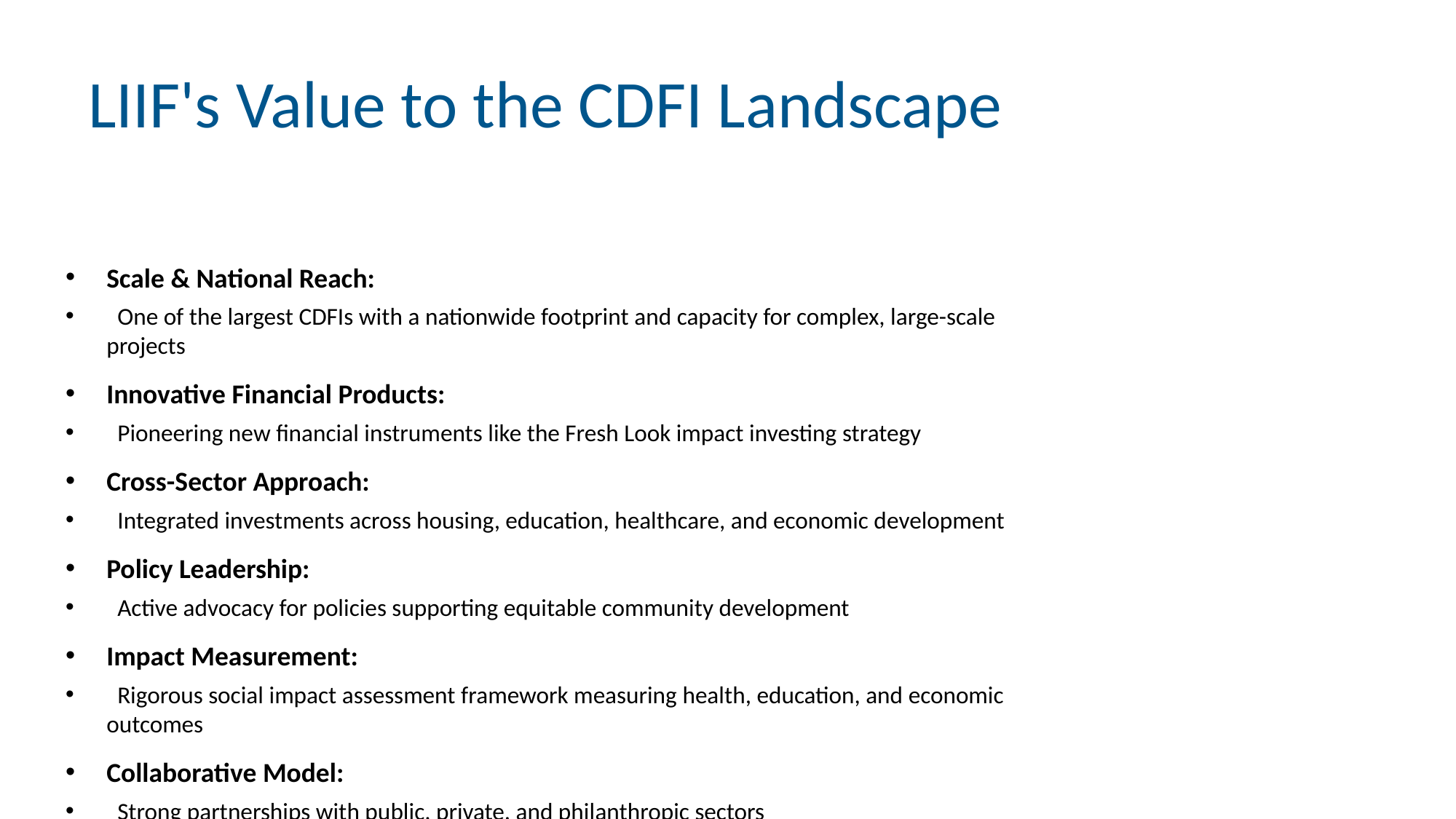

# LIIF's Value to the CDFI Landscape

Scale & National Reach:
  One of the largest CDFIs with a nationwide footprint and capacity for complex, large-scale projects
Innovative Financial Products:
  Pioneering new financial instruments like the Fresh Look impact investing strategy
Cross-Sector Approach:
  Integrated investments across housing, education, healthcare, and economic development
Policy Leadership:
  Active advocacy for policies supporting equitable community development
Impact Measurement:
  Rigorous social impact assessment framework measuring health, education, and economic outcomes
Collaborative Model:
  Strong partnerships with public, private, and philanthropic sectors